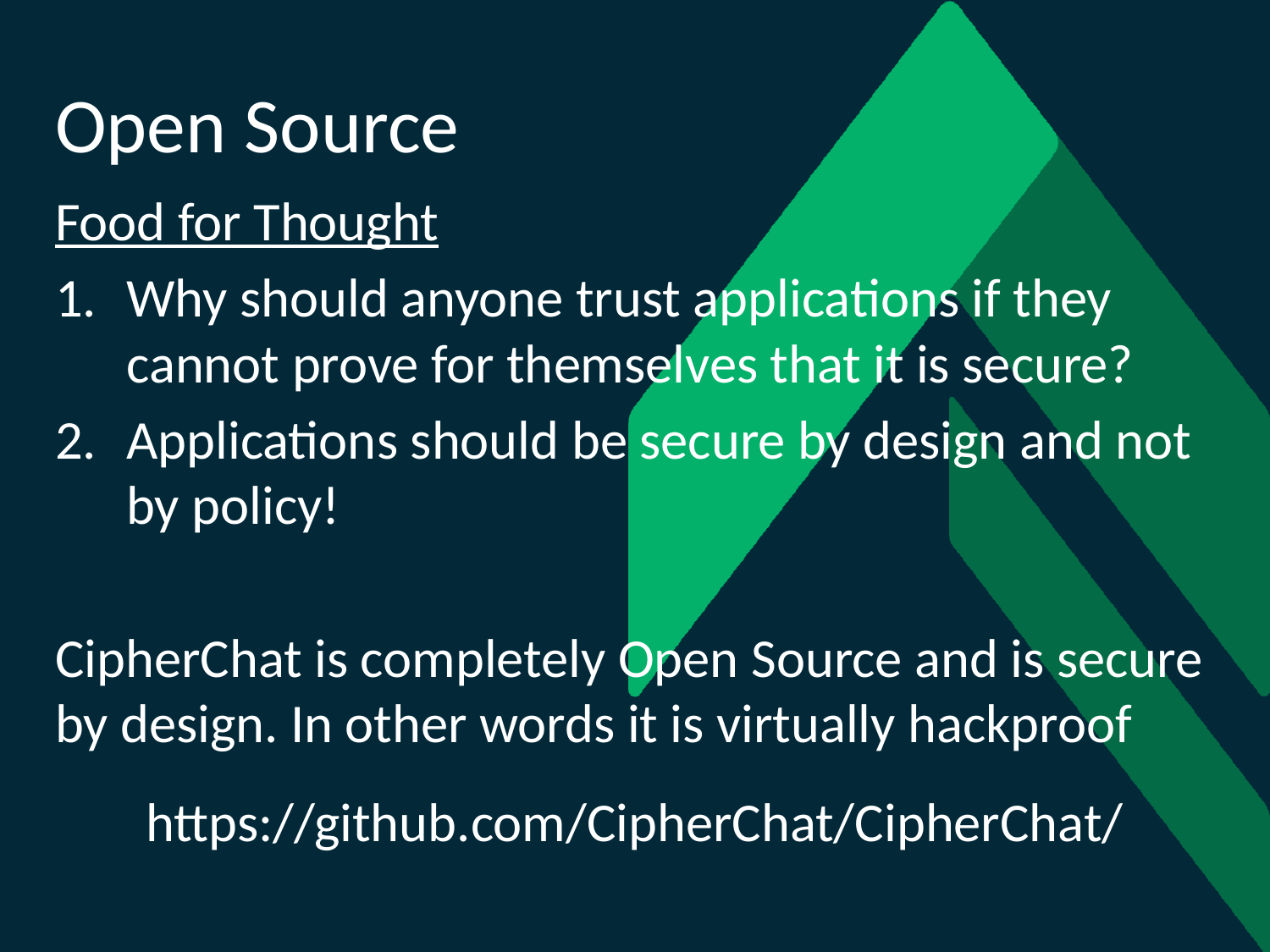

# Open Source
Food for Thought
Why should anyone trust applications if they cannot prove for themselves that it is secure?
Applications should be secure by design and not by policy!

CipherChat is completely Open Source and is secure by design. In other words it is virtually hackproof

https://github.com/CipherChat/CipherChat/